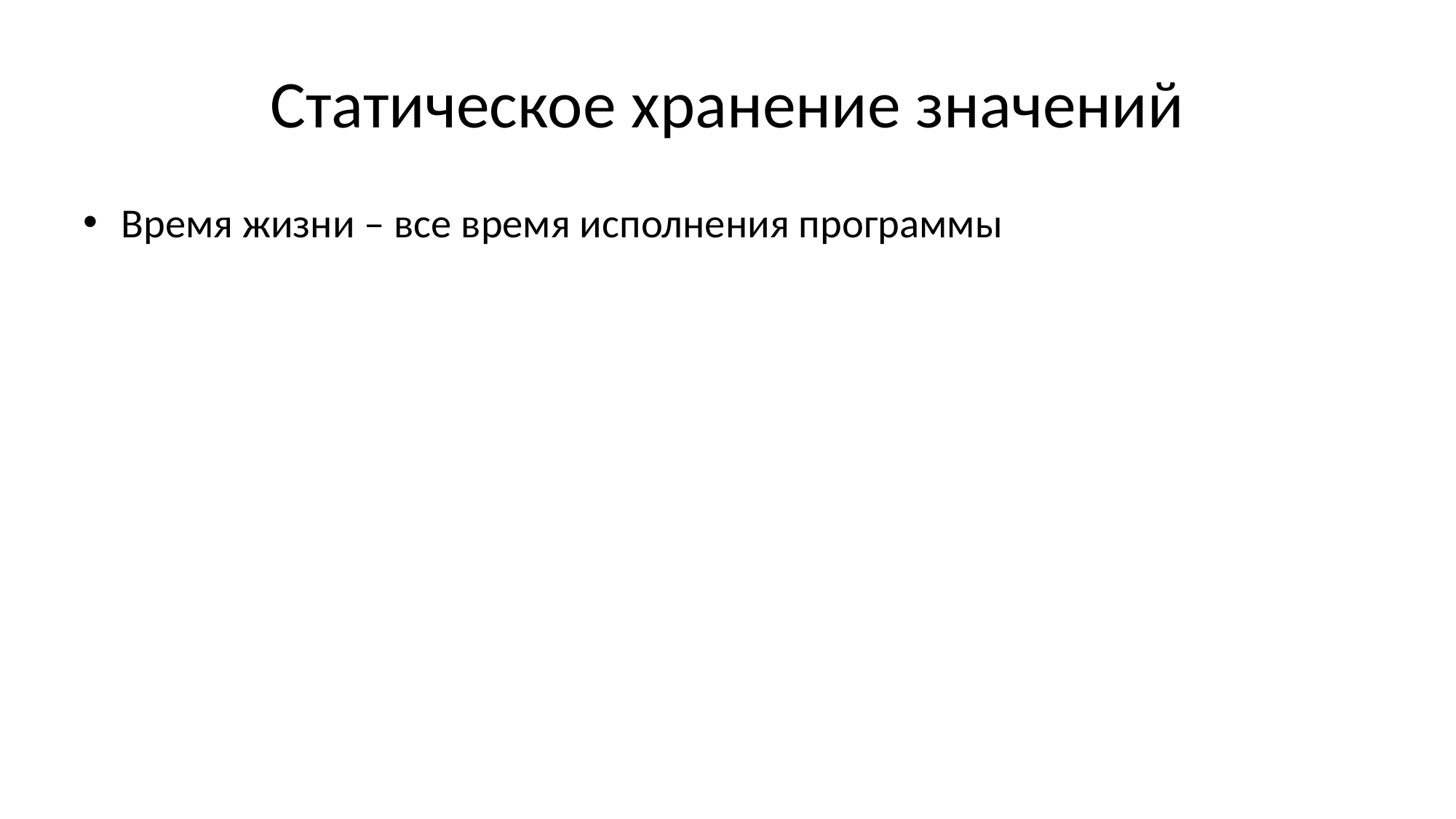

# Статическое хранение значений
Время жизни – все время исполнения программы

Область видимости
«файл» или
«блок» + static или extern

Инициализация:
однократно до исполнения программы
если начальное значение не задано при описании, то память заполняется нулями